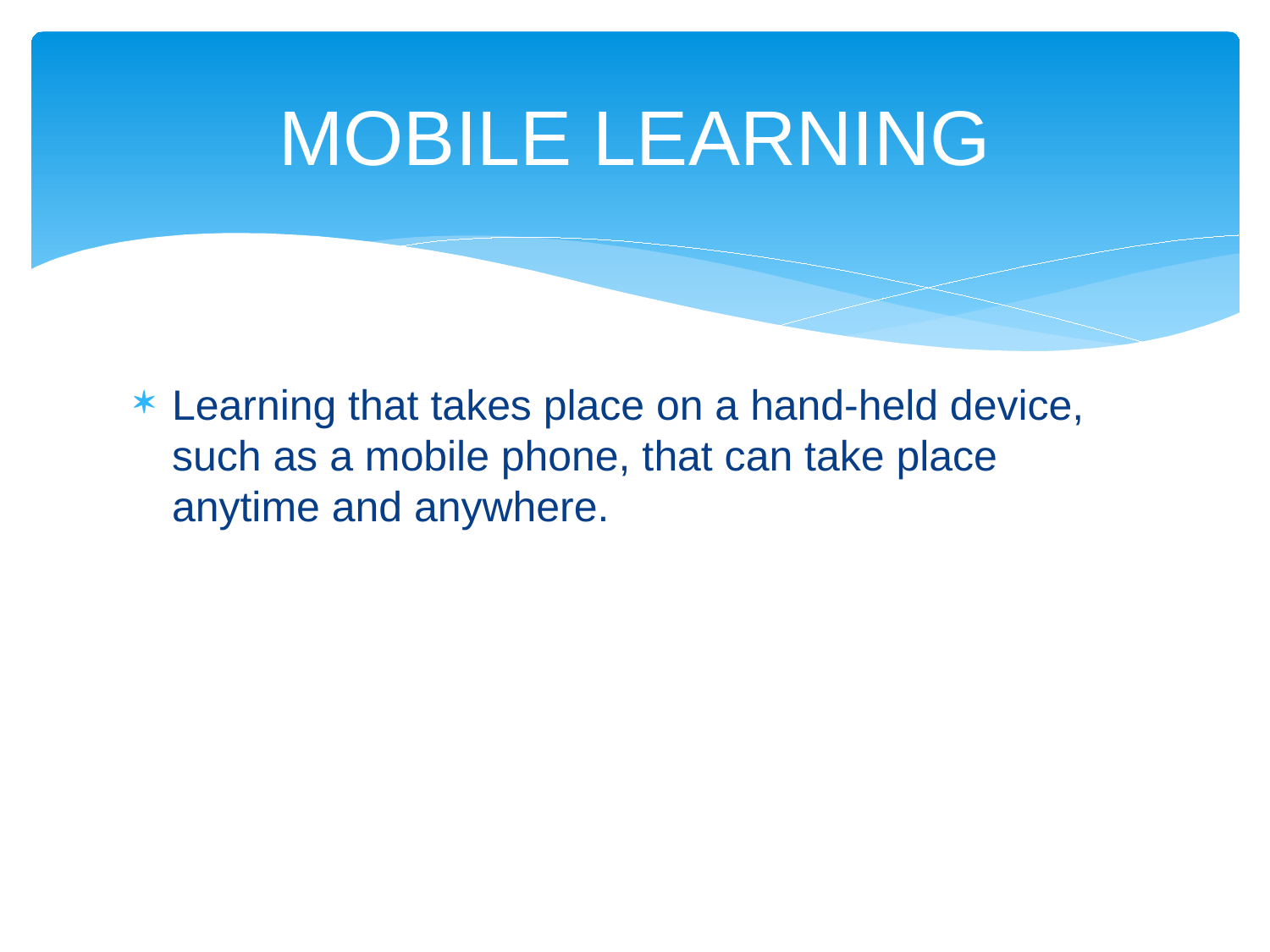

# MOBILE LEARNING
Learning that takes place on a hand-held device, such as a mobile phone, that can take place anytime and anywhere.